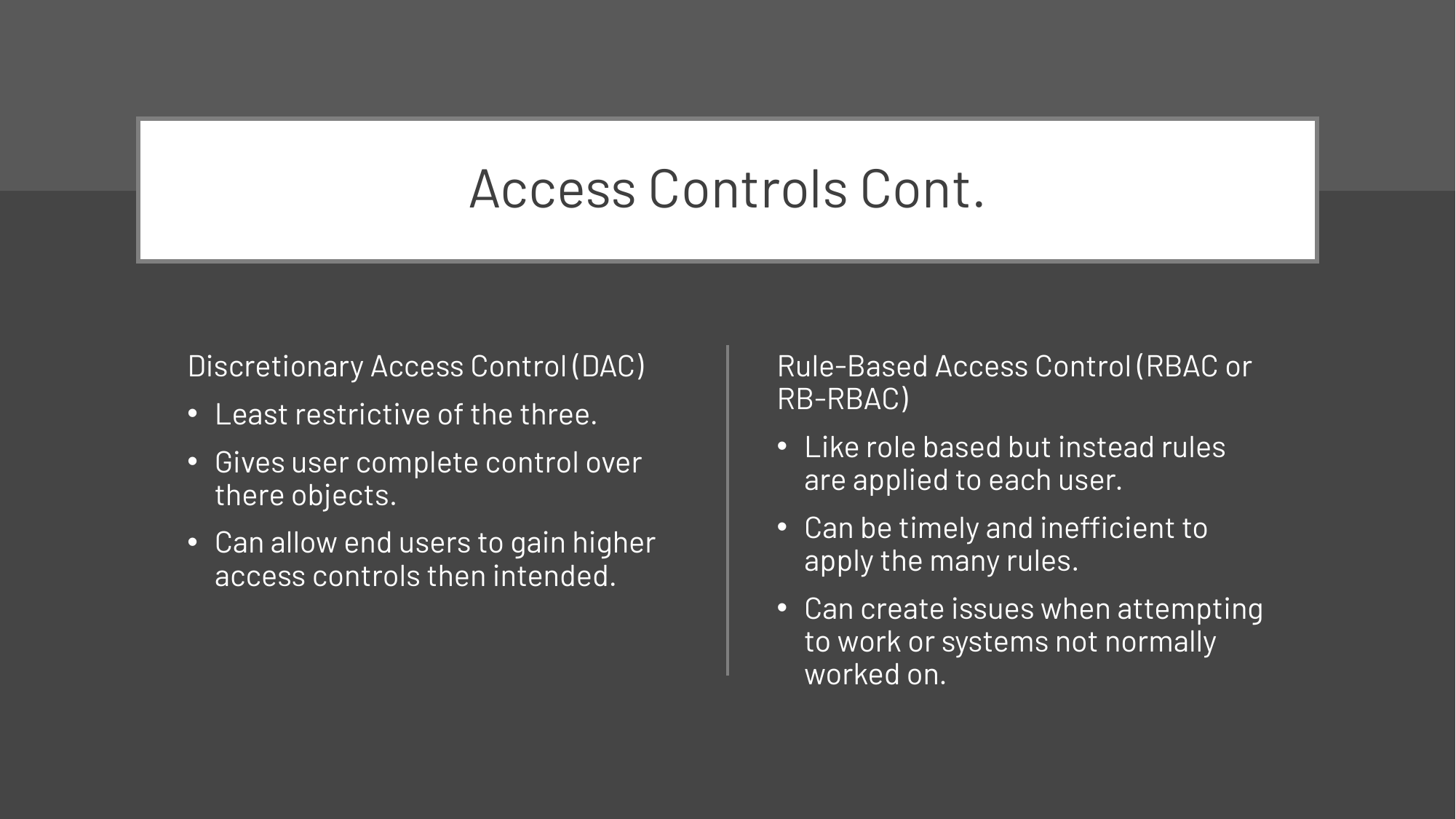

# Access Controls Cont.
Discretionary Access Control (DAC)
Least restrictive of the three.
Gives user complete control over there objects.
Can allow end users to gain higher access controls then intended.
Rule-Based Access Control (RBAC or RB-RBAC)
Like role based but instead rules are applied to each user.
Can be timely and inefficient to apply the many rules.
Can create issues when attempting to work or systems not normally worked on.